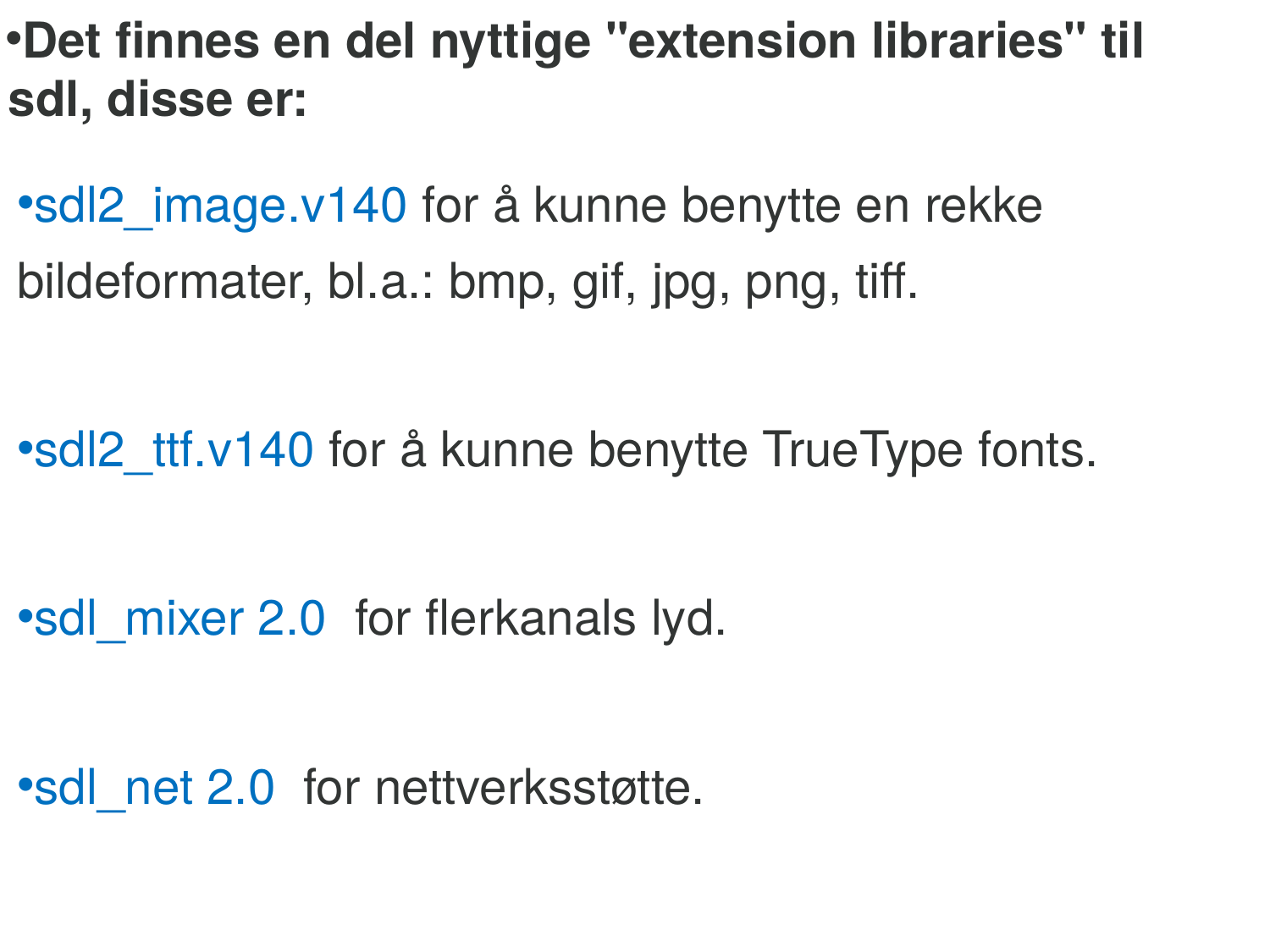

# Det finnes en del nyttige "extension libraries" til sdl, disse er:

sdl2_image.v140 for å kunne benytte en rekke bildeformater, bl.a.: bmp, gif, jpg, png, tiff.

sdl2_ttf.v140 for å kunne benytte TrueType fonts.

sdl_mixer 2.0  for flerkanals lyd.

sdl_net 2.0  for nettverksstøtte.